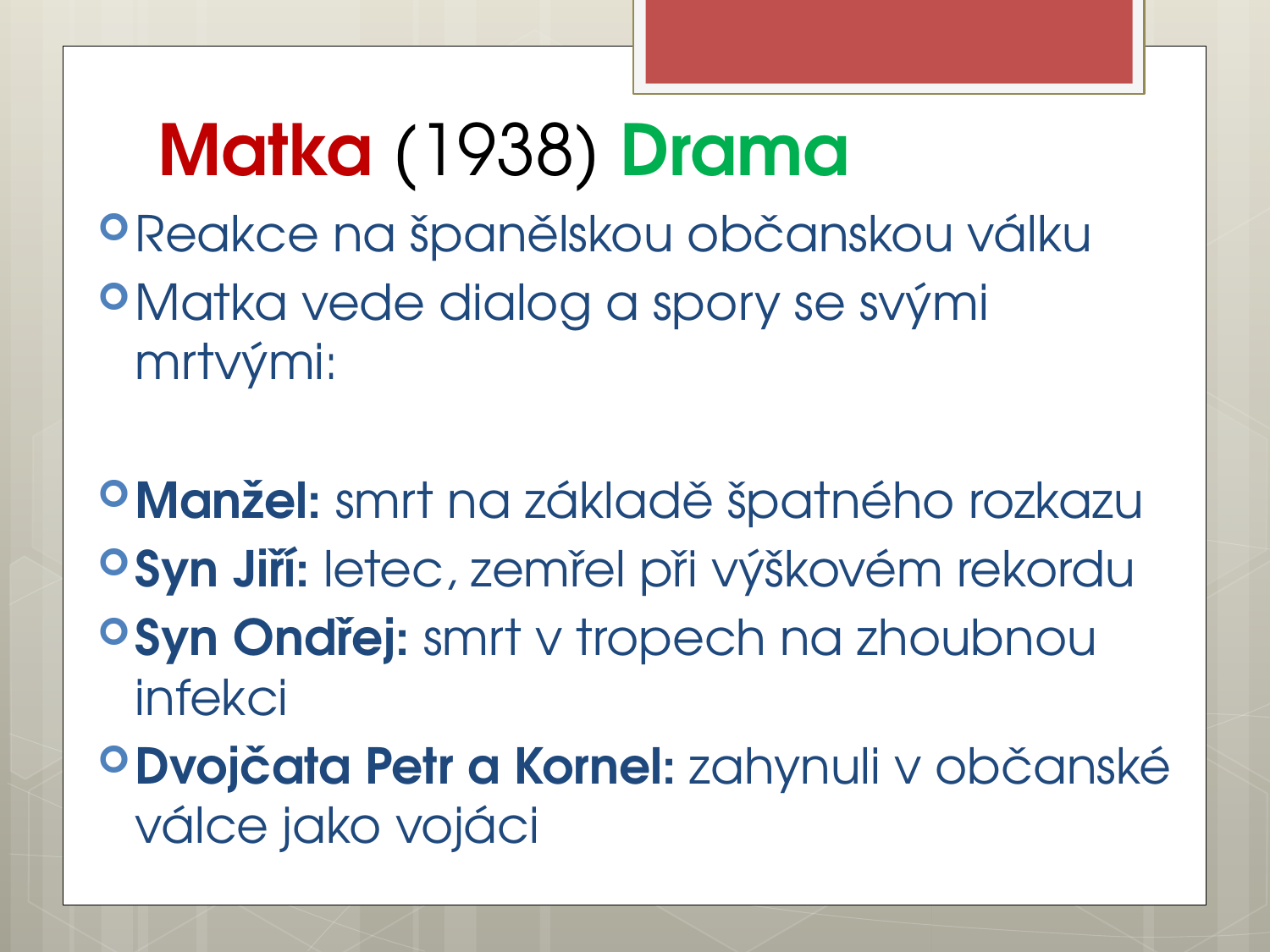

# Matka (1938) Drama
Reakce na španělskou občanskou válku
Matka vede dialog a spory se svými mrtvými:

Manžel: smrt na základě špatného rozkazu
Syn Jiří: letec, zemřel při výškovém rekordu
Syn Ondřej: smrt v tropech na zhoubnou infekci
Dvojčata Petr a Kornel: zahynuli v občanské válce jako vojáci